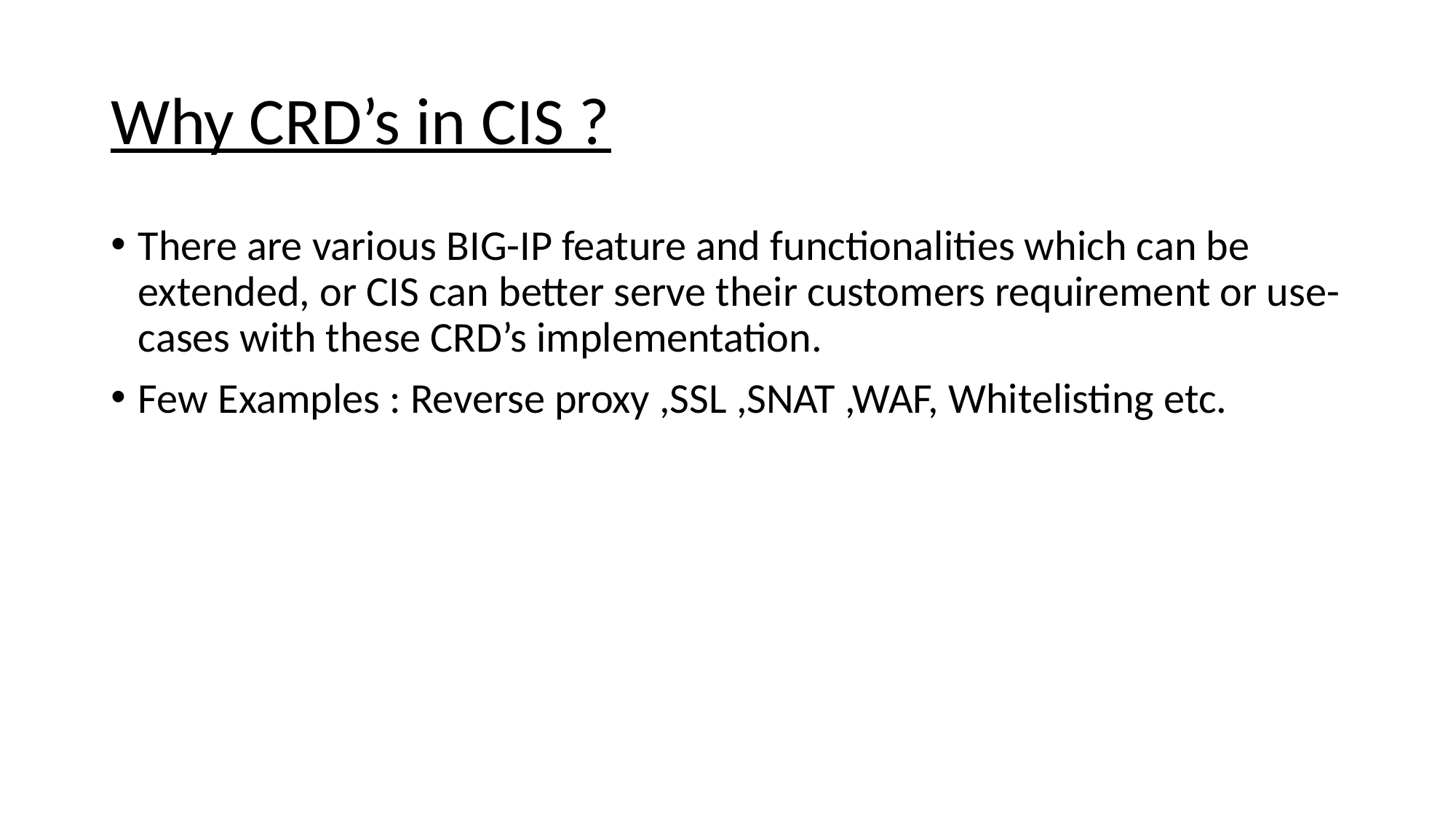

# Why CRD’s in CIS ?
There are various BIG-IP feature and functionalities which can be extended, or CIS can better serve their customers requirement or use-cases with these CRD’s implementation.
Few Examples : Reverse proxy ,SSL ,SNAT ,WAF, Whitelisting etc.